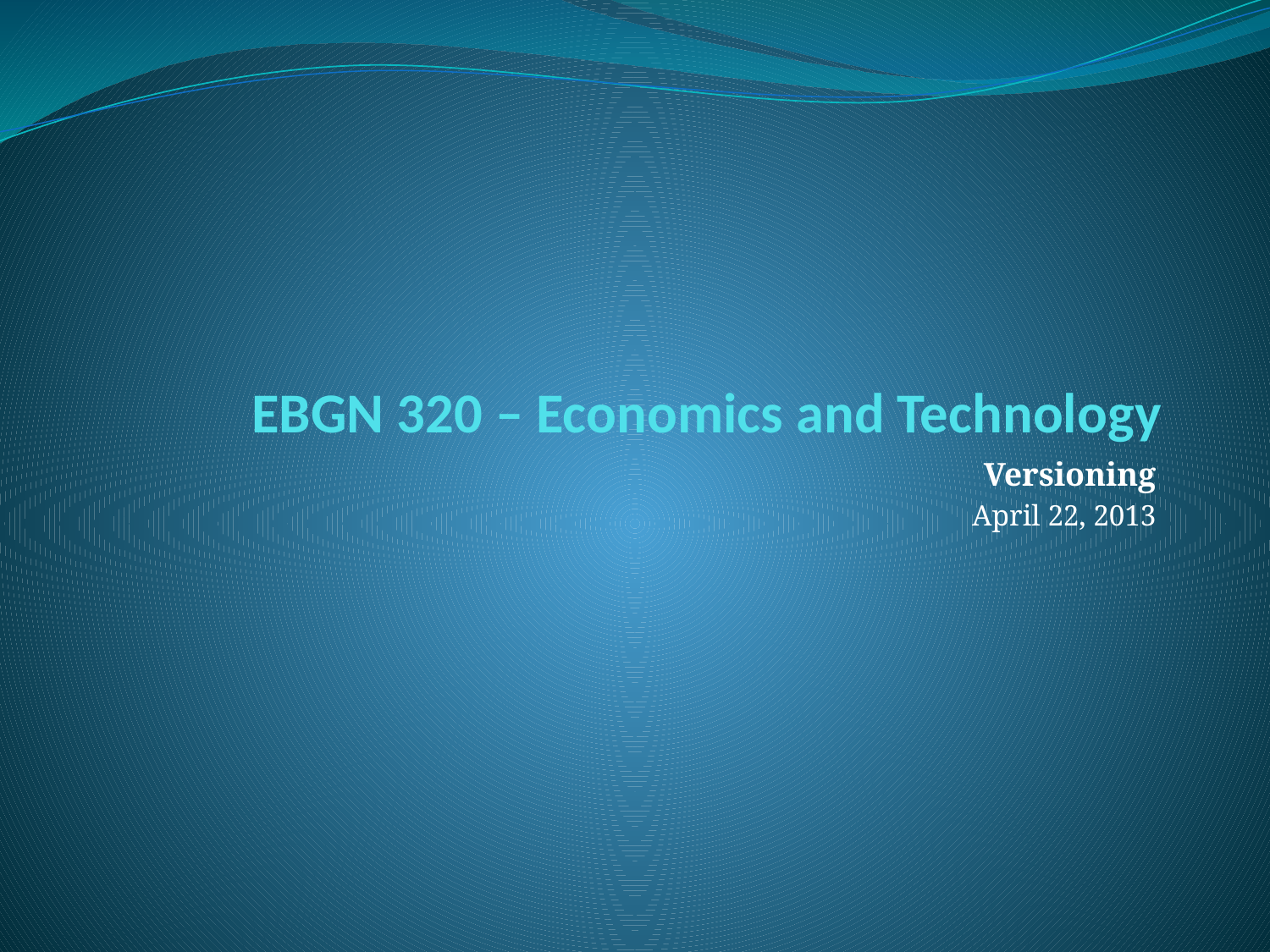

# EBGN 320 – Economics and Technology
Versioning
April 22, 2013